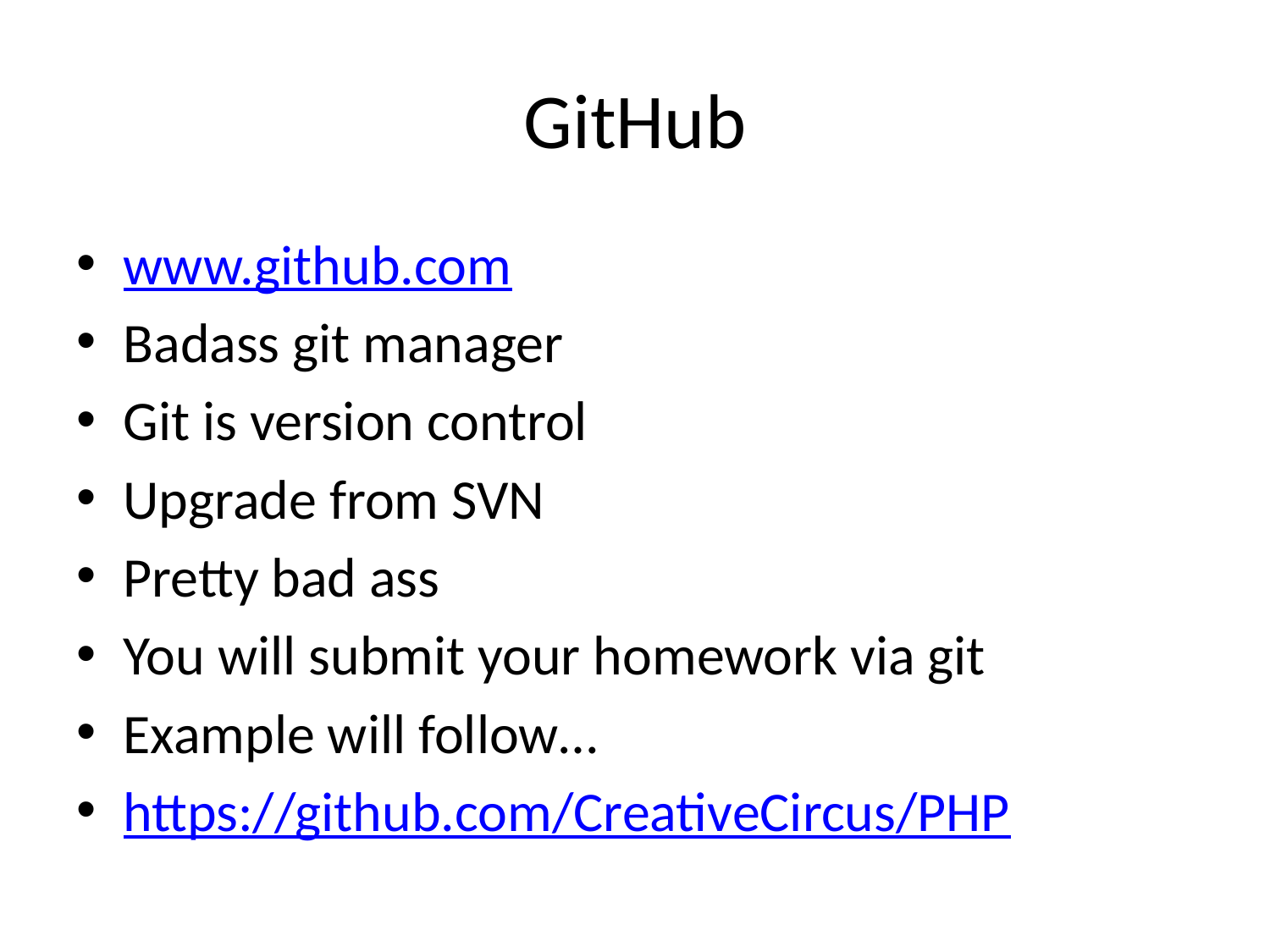

# GitHub
www.github.com
Badass git manager
Git is version control
Upgrade from SVN
Pretty bad ass
You will submit your homework via git
Example will follow…
https://github.com/CreativeCircus/PHP